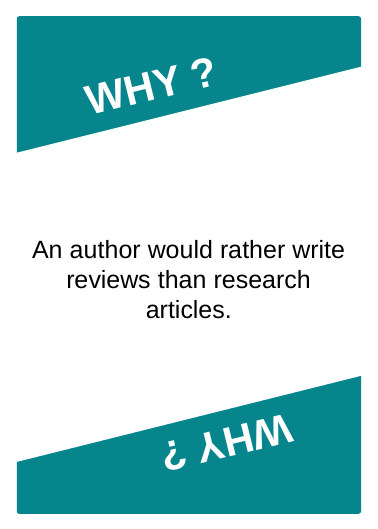

WHY ?

WHY ?
An author would rather write reviews than research articles.